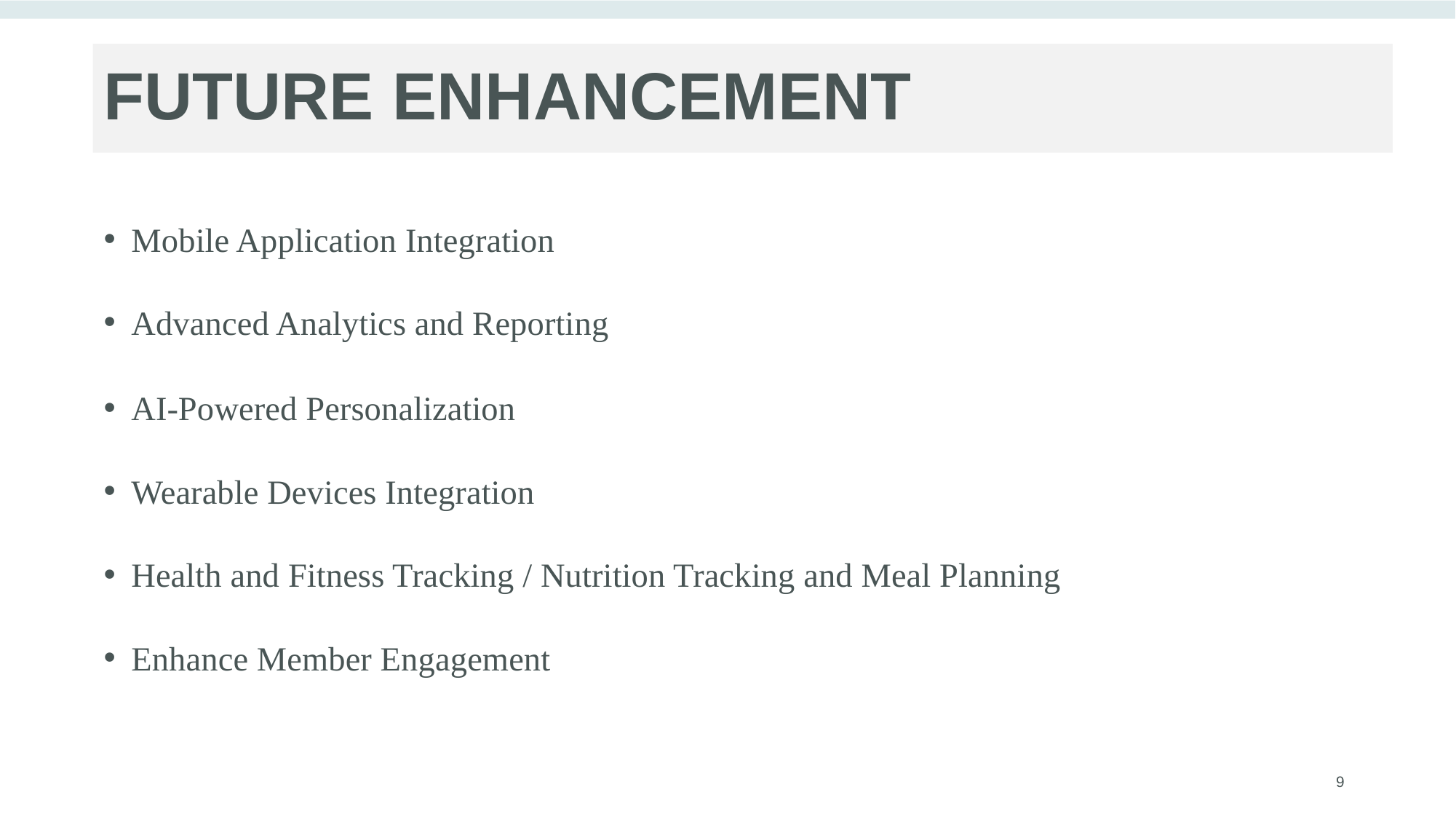

# FUTURE ENHANCEMENT
Mobile Application Integration
Advanced Analytics and Reporting
AI-Powered Personalization
Wearable Devices Integration
Health and Fitness Tracking / Nutrition Tracking and Meal Planning
Enhance Member Engagement

9